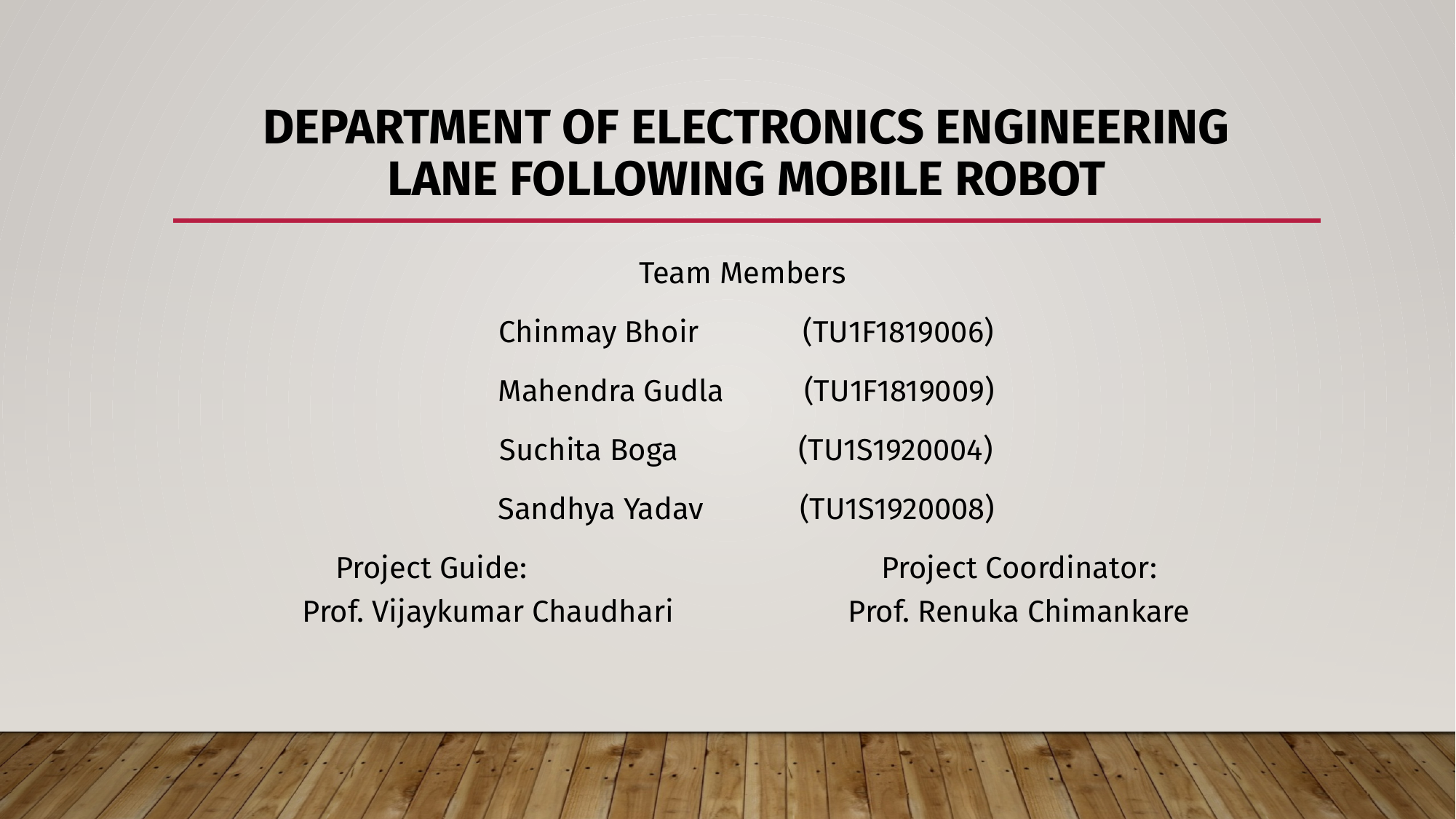

# Department of Electronics Engineering Lane Following Mobile Robot
Team Members
Chinmay Bhoir             (TU1F1819006)
Mahendra Gudla          (TU1F1819009)
Suchita Boga               (TU1S1920004)
Sandhya Yadav            (TU1S1920008)
Project Guide:				Project Coordinator:
Prof. Vijaykumar Chaudhari		Prof. Renuka Chimankare